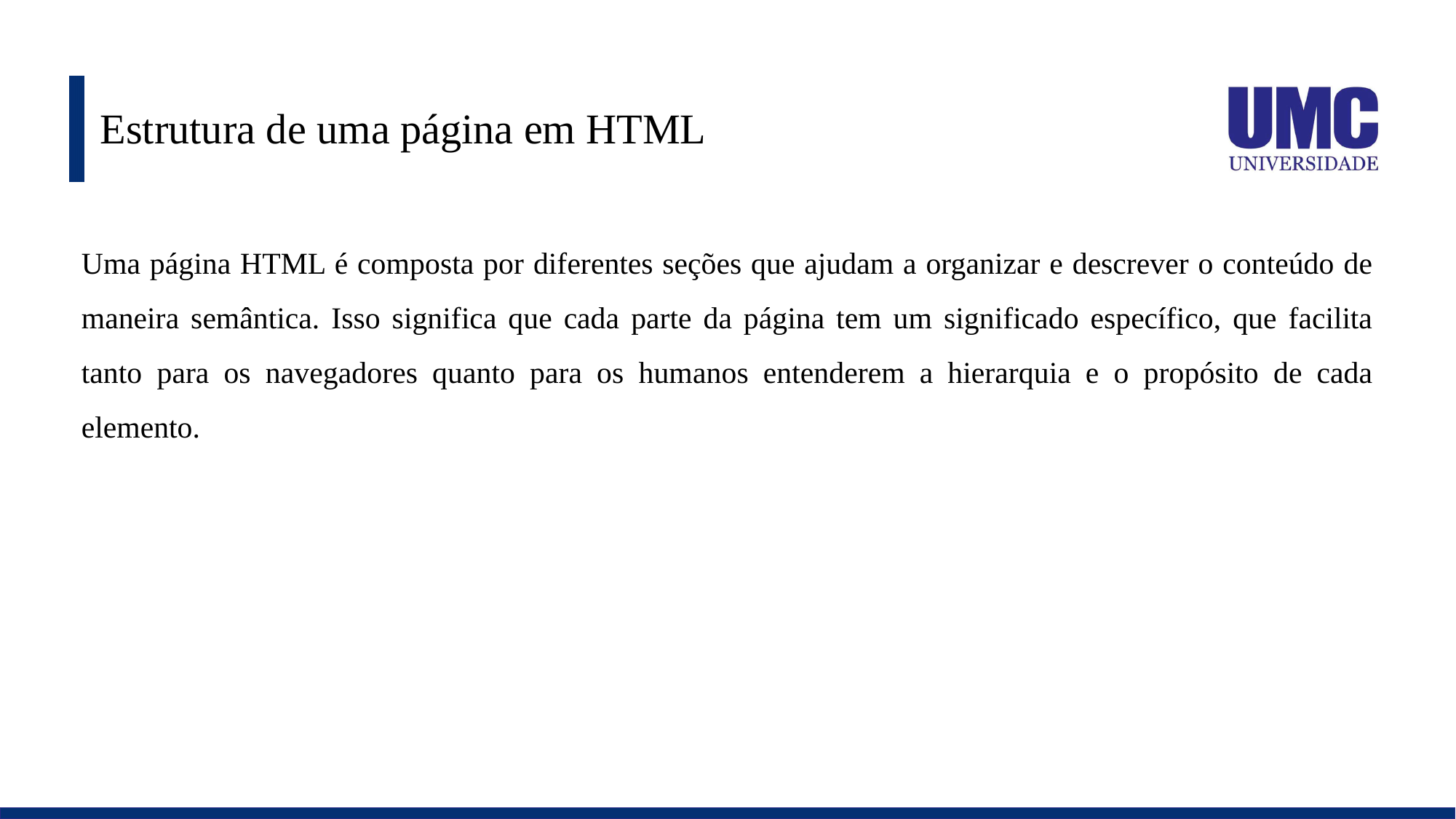

# Estrutura de uma página em HTML
Uma página HTML é composta por diferentes seções que ajudam a organizar e descrever o conteúdo de maneira semântica. Isso significa que cada parte da página tem um significado específico, que facilita tanto para os navegadores quanto para os humanos entenderem a hierarquia e o propósito de cada elemento.